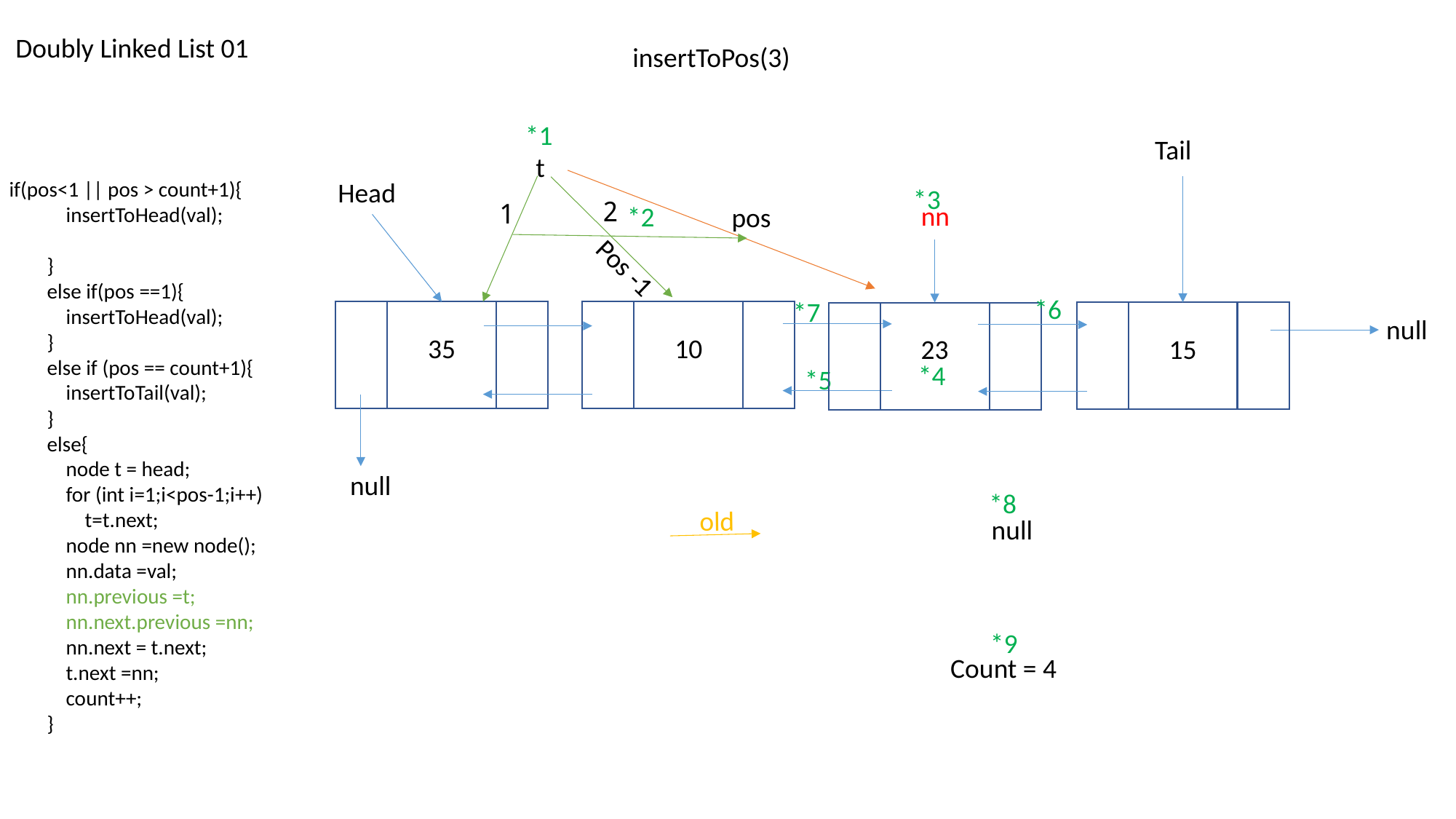

Doubly Linked List 01
insertToPos(3)
*1
Tail
t
if(pos<1 || pos > count+1){
            insertToHead(val);

        }
        else if(pos ==1){
            insertToHead(val);
        }
        else if (pos == count+1){
            insertToTail(val);
        }
        else{
            node t = head;
            for (int i=1;i<pos-1;i++)
                t=t.next;
            node nn =new node();
            nn.data =val;
            nn.previous =t;
            nn.next.previous =nn;
            nn.next = t.next;
            t.next =nn;
            count++;
        }
Head
*3
2
1
nn
*2
pos
Pos -1
*6
*7

10

35

15

23
null
*4
*5
null
*8
old
null
*9
Count = 4